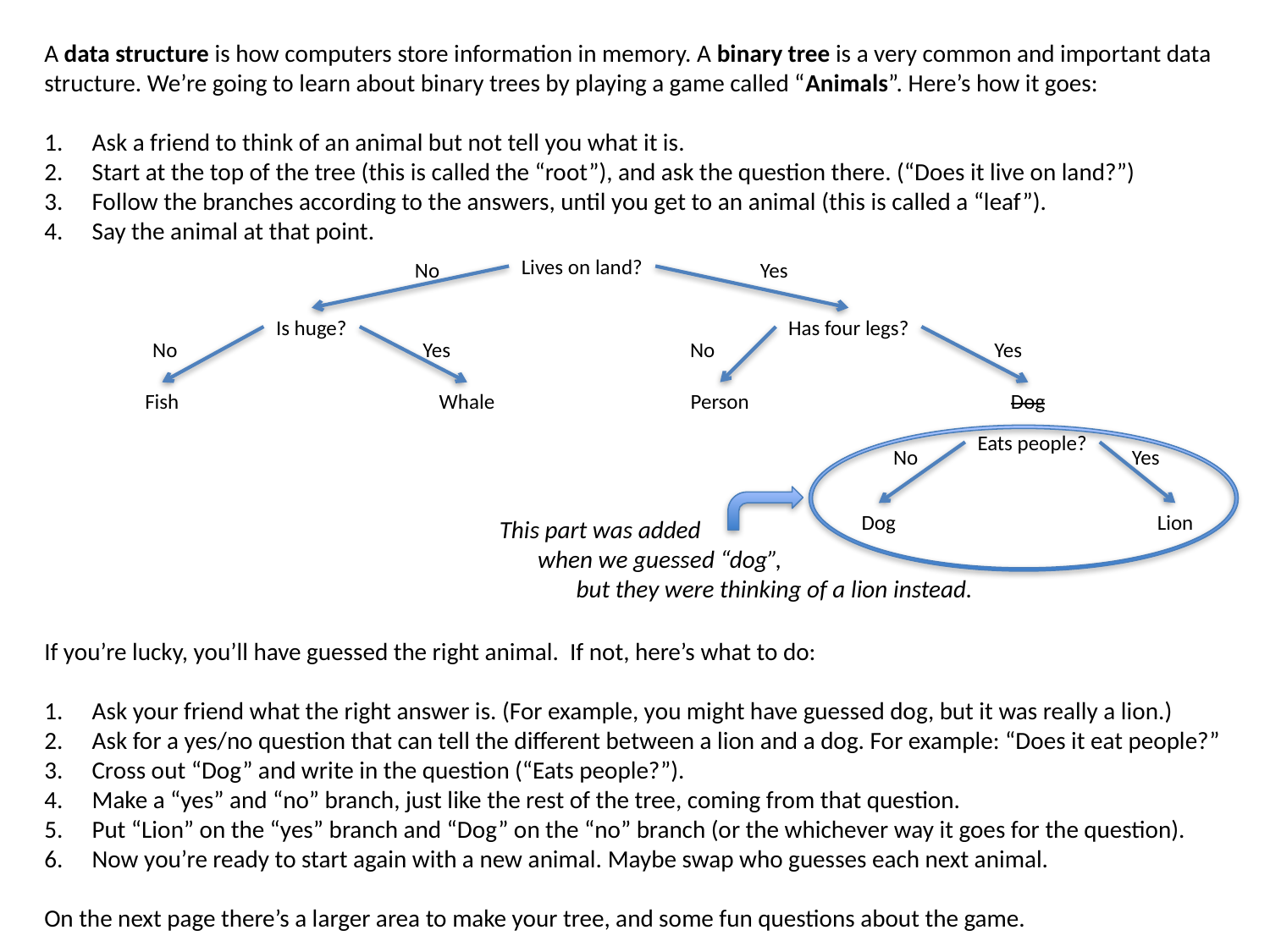

A data structure is how computers store information in memory. A binary tree is a very common and important data structure. We’re going to learn about binary trees by playing a game called “Animals”. Here’s how it goes:

Ask a friend to think of an animal but not tell you what it is.
Start at the top of the tree (this is called the “root”), and ask the question there. (“Does it live on land?”)
Follow the branches according to the answers, until you get to an animal (this is called a “leaf”).
Say the animal at that point.
Lives on land?
No
Yes
Is huge?
Has four legs?
No
Yes
No
Yes
Fish
Whale
Person
Dog
Eats people?

No
Yes

Dog
Lion
This part was added
       when we guessed “dog”,
              but they were thinking of a lion instead.
If you’re lucky, you’ll have guessed the right animal.  If not, here’s what to do:

Ask your friend what the right answer is. (For example, you might have guessed dog, but it was really a lion.)
Ask for a yes/no question that can tell the different between a lion and a dog. For example: “Does it eat people?”
Cross out “Dog” and write in the question (“Eats people?”).
Make a “yes” and “no” branch, just like the rest of the tree, coming from that question.
Put “Lion” on the “yes” branch and “Dog” on the “no” branch (or the whichever way it goes for the question).
Now you’re ready to start again with a new animal. Maybe swap who guesses each next animal.

On the next page there’s a larger area to make your tree, and some fun questions about the game.